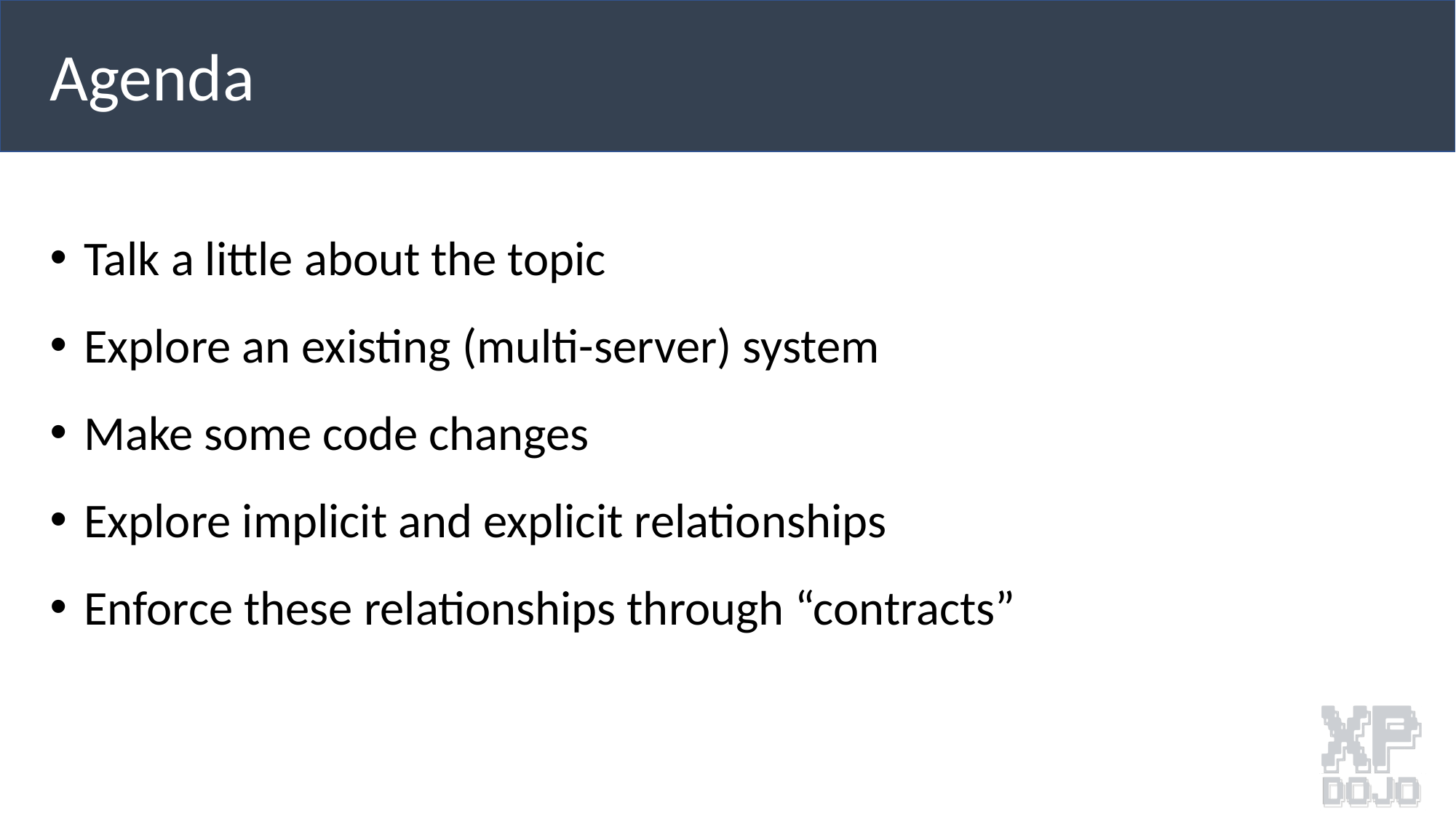

Agenda
Talk a little about the topic
Explore an existing (multi-server) system
Make some code changes
Explore implicit and explicit relationships
Enforce these relationships through “contracts”